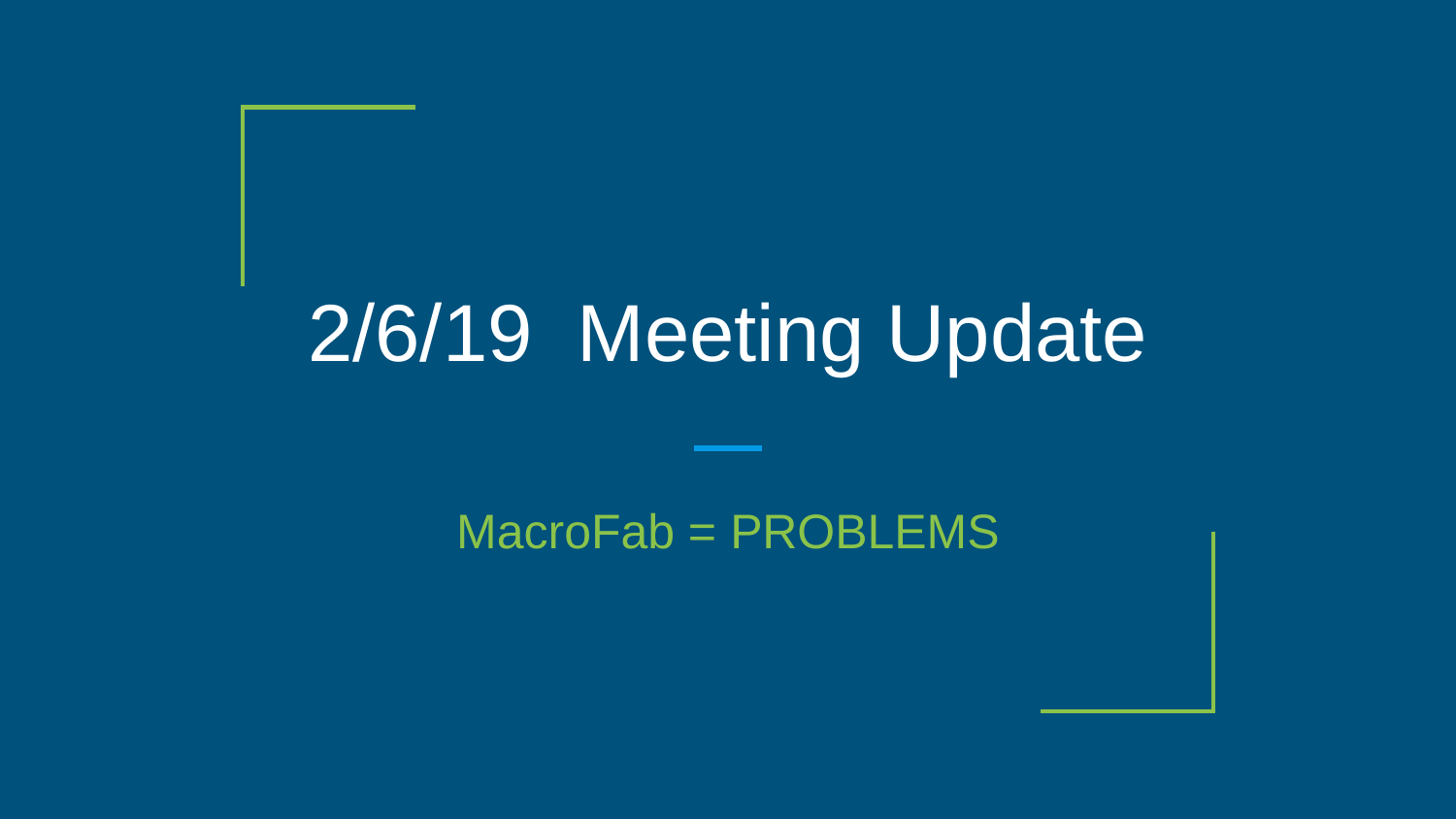

# 2/6/19  Meeting Update

MacroFab = PROBLEMS